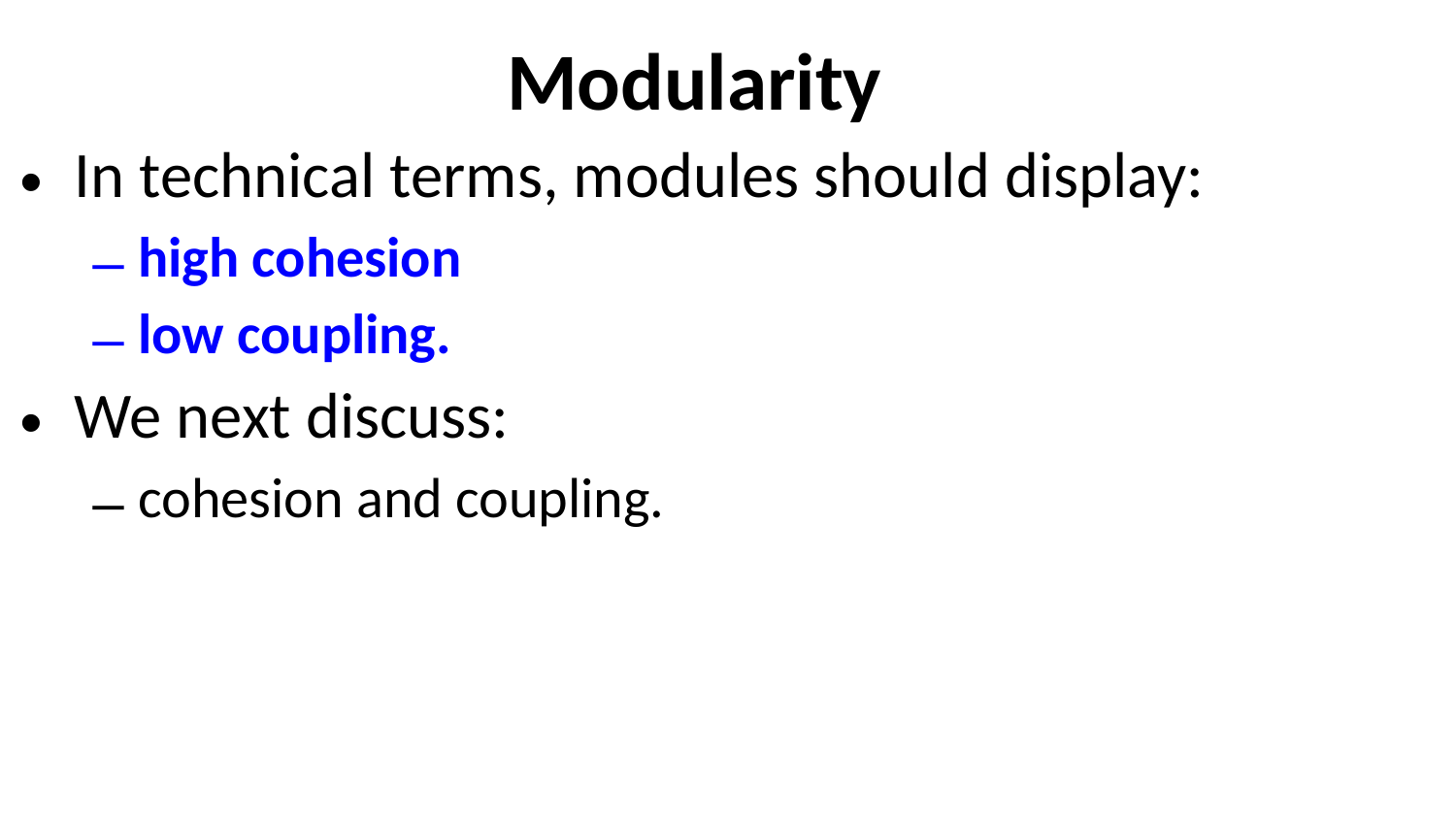

# Modularity
In technical terms, modules should display:
high cohesion
low coupling.
We next discuss:
cohesion and coupling.